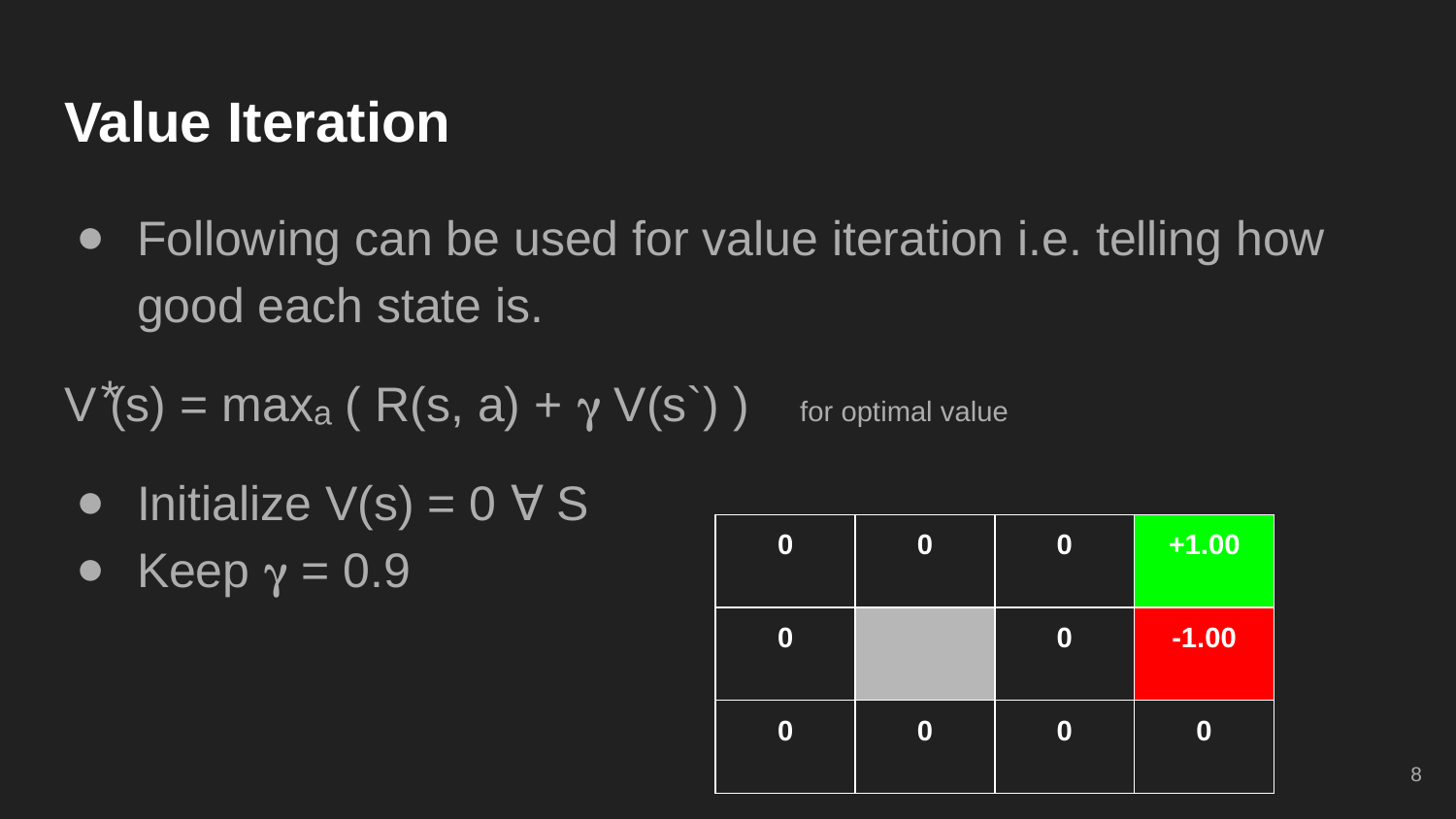

# Value Iteration
Following can be used for value iteration i.e. telling how good each state is.
V ⃰(s) = maxₐ ( R(s, a) + 𝛄 V(s`) )	 for optimal value
Initialize V(s) = 0 ∀ S
Keep 𝛄 = 0.9

| 0 | 0 | 0 | +1.00 |
| --- | --- | --- | --- |
| 0 |  | 0 | -1.00 |
| 0 | 0 | 0 | 0 |
8